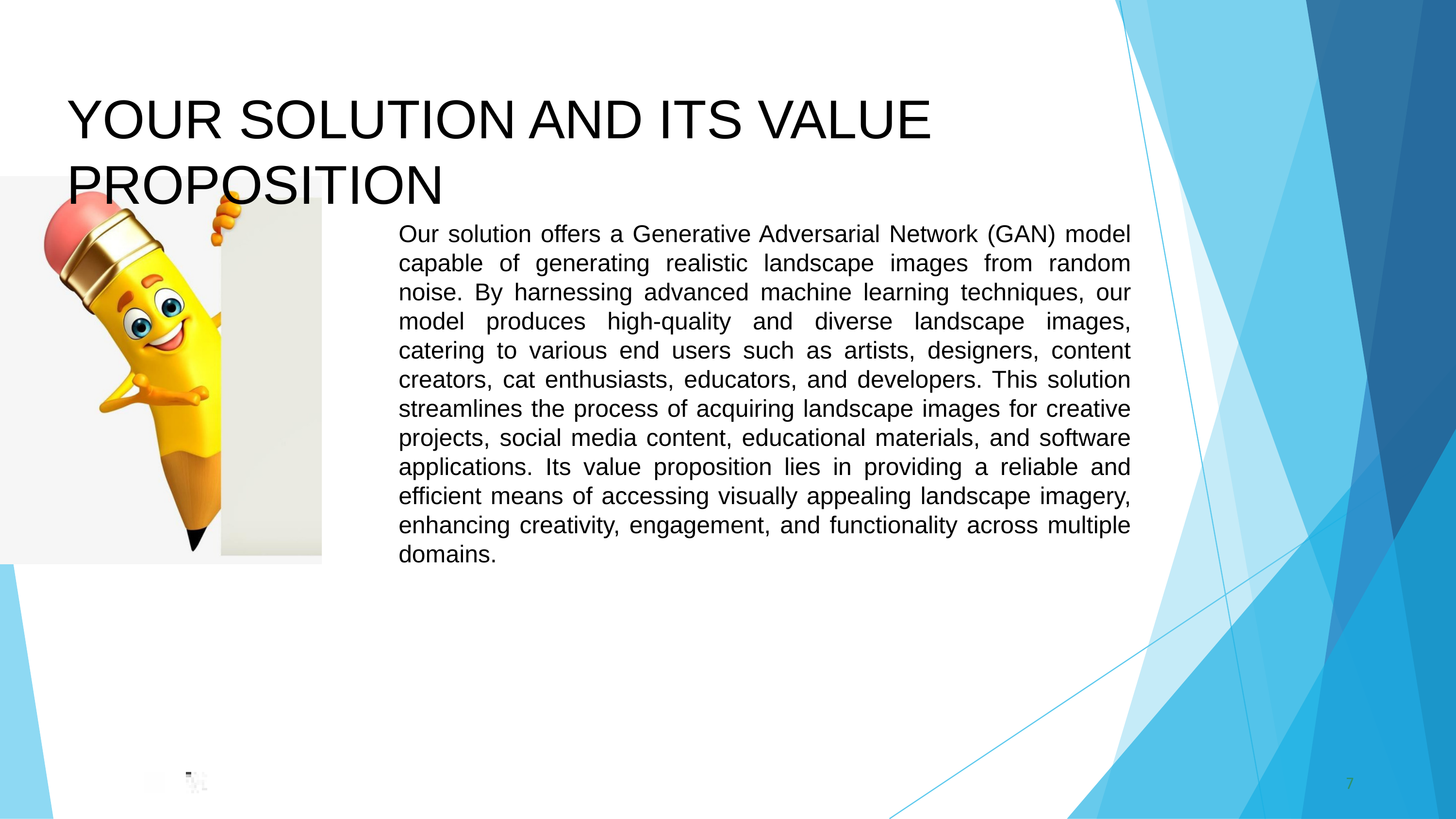

YOUR SOLUTION AND ITS VALUE PROPOSITION

Our solution offers a Generative Adversarial Network (GAN) model capable of generating realistic landscape images from random noise. By harnessing advanced machine learning techniques, our model produces high-quality and diverse landscape images, catering to various end users such as artists, designers, content creators, cat enthusiasts, educators, and developers. This solution streamlines the process of acquiring landscape images for creative projects, social media content, educational materials, and software applications. Its value proposition lies in providing a reliable and efficient means of accessing visually appealing landscape imagery, enhancing creativity, engagement, and functionality across multiple domains.

7